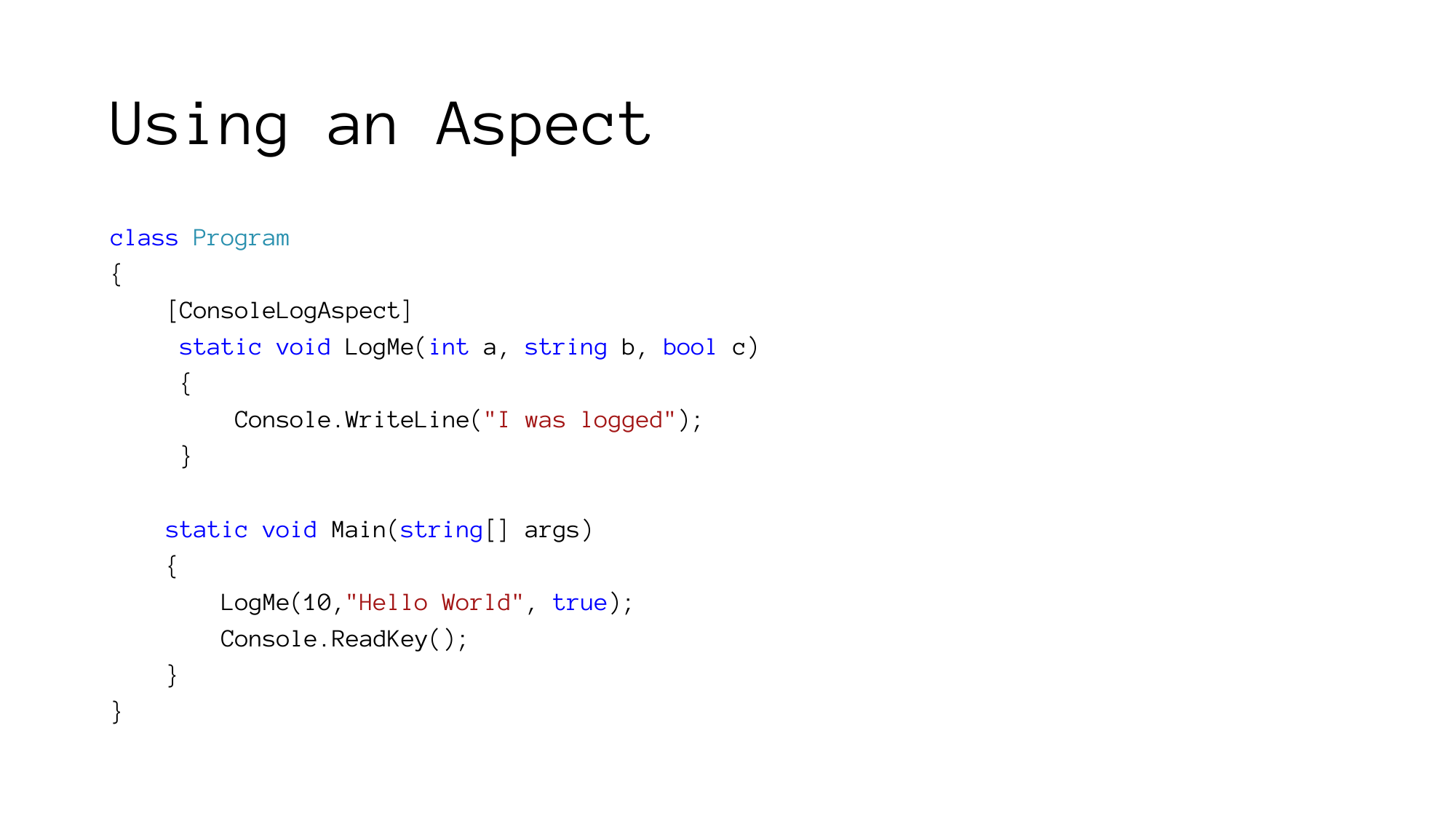

# Using an Aspect
class Program
{
    [ConsoleLogAspect]
     static void LogMe(int a, string b, bool c)
     {
         Console.WriteLine("I was logged");
     }

    static void Main(string[] args)
    {
        LogMe(10,"Hello World", true);
        Console.ReadKey();
    }
}